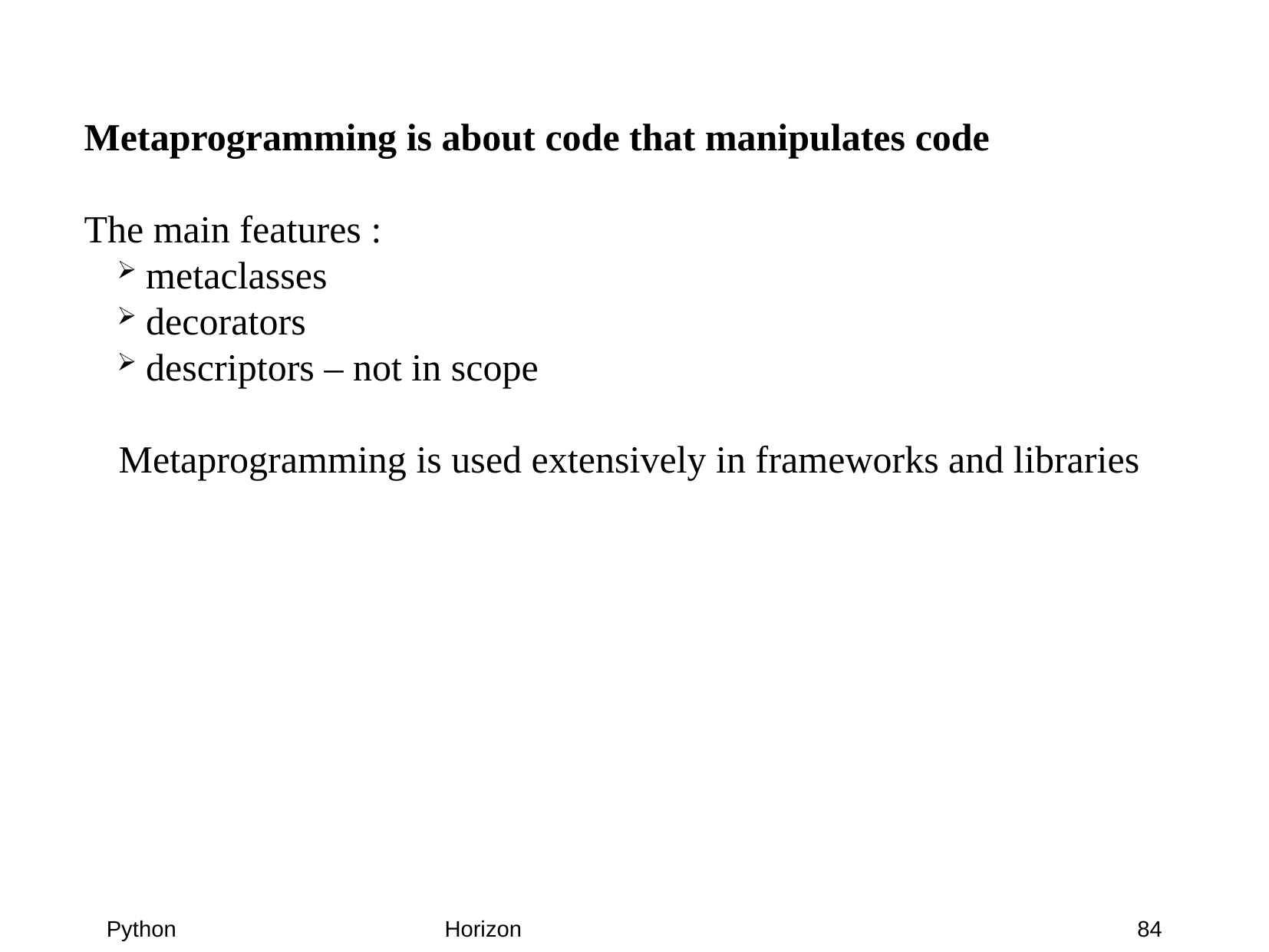

Metaprogramming is about code that manipulates code

The main features :
metaclasses
decorators
descriptors – not in scope

Metaprogramming is used extensively in frameworks and libraries
84
Python
Horizon